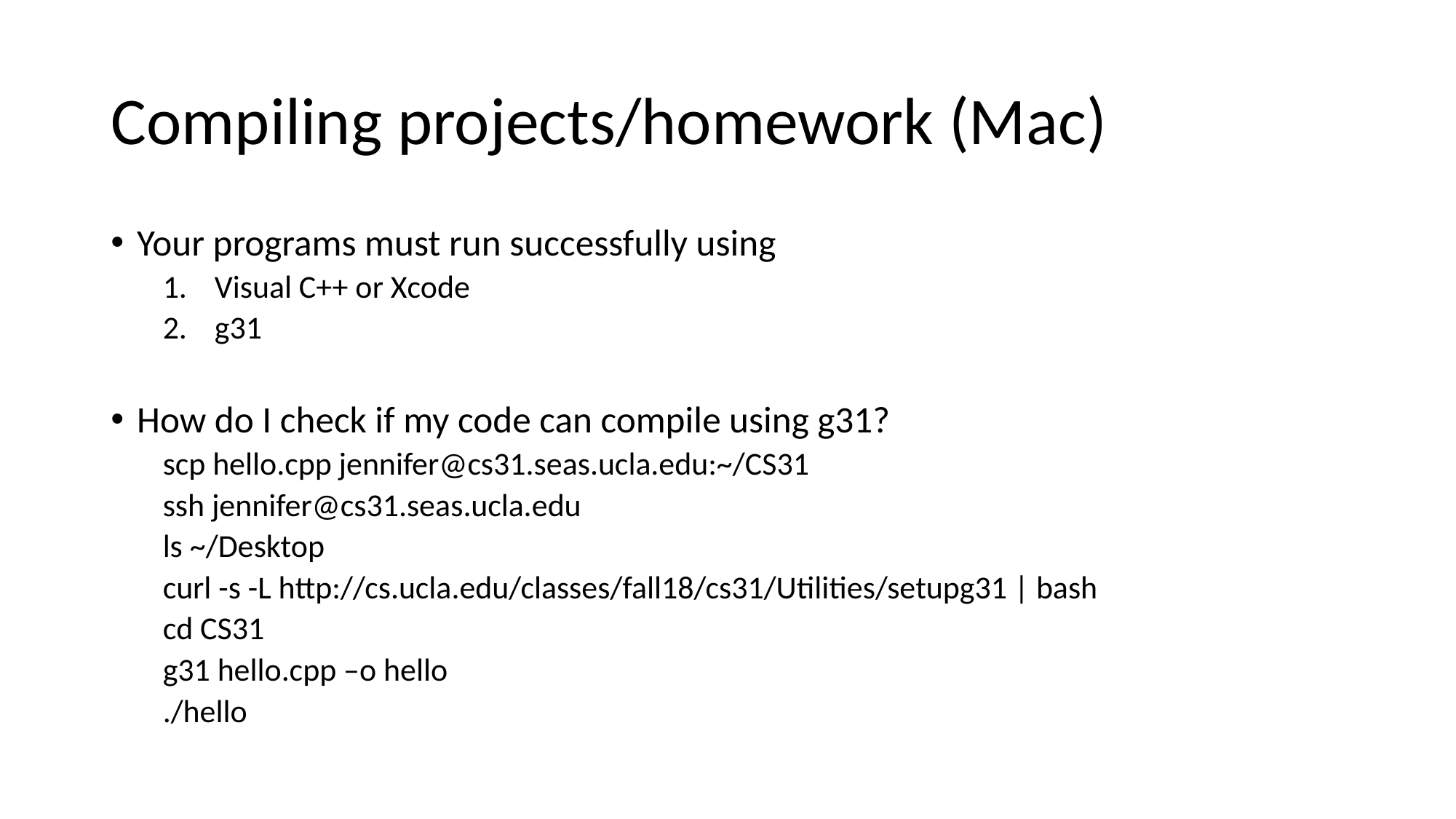

# Compiling projects/homework (Mac)
Your programs must run successfully using
Visual C++ or Xcode
g31

How do I check if my code can compile using g31?
scp hello.cpp jennifer@cs31.seas.ucla.edu:~/CS31
ssh jennifer@cs31.seas.ucla.edu
ls ~/Desktop
curl -s -L http://cs.ucla.edu/classes/fall18/cs31/Utilities/setupg31 | bash
cd CS31
g31 hello.cpp –o hello
./hello